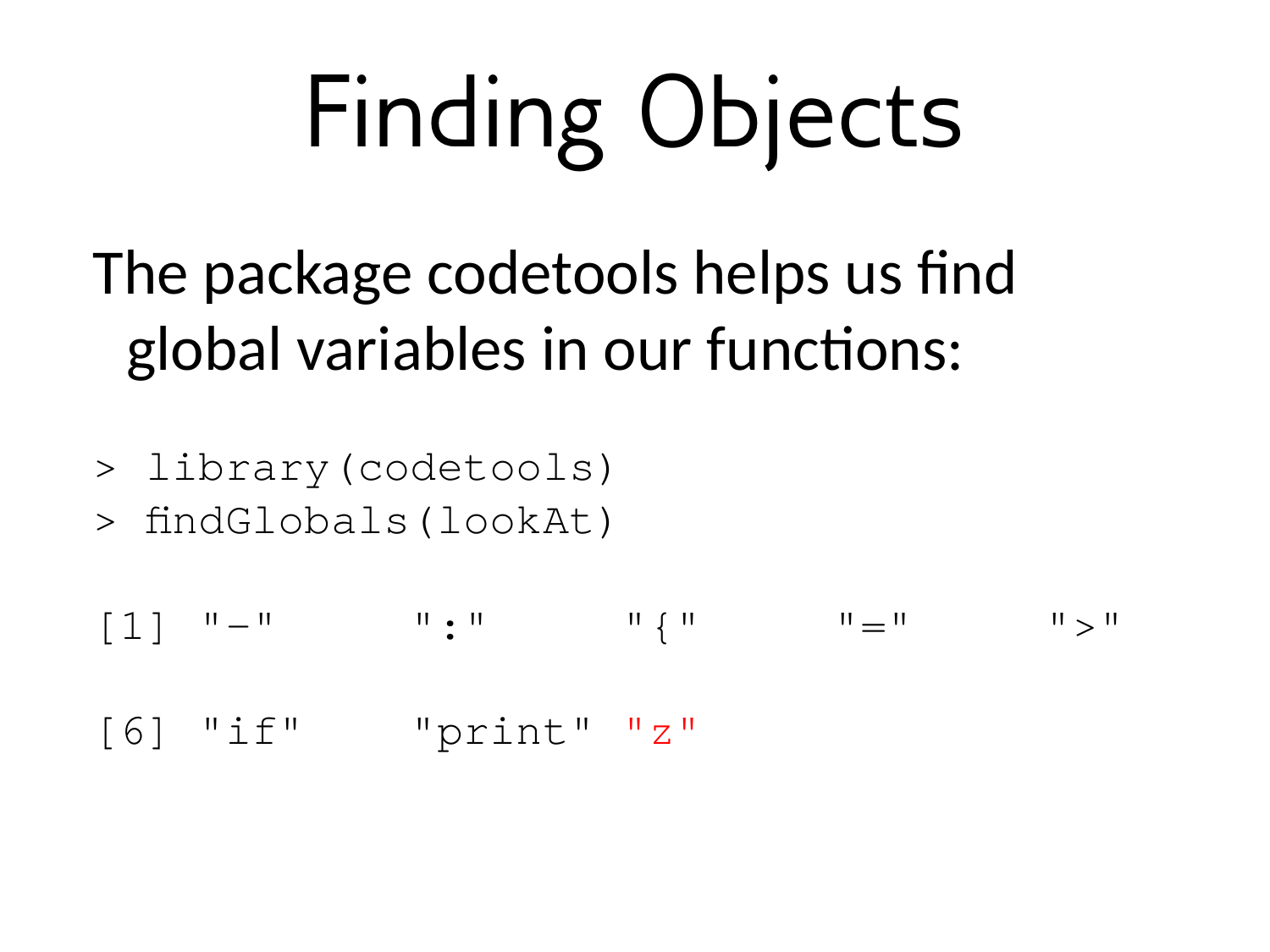

# Finding Objects
The package codetools helps us find global variables in our functions:

> library(codetools)
> findGlobals(lookAt)

[1] "-"     ":"     "{"     "="     ">"
[6] "if"    "print" "z"